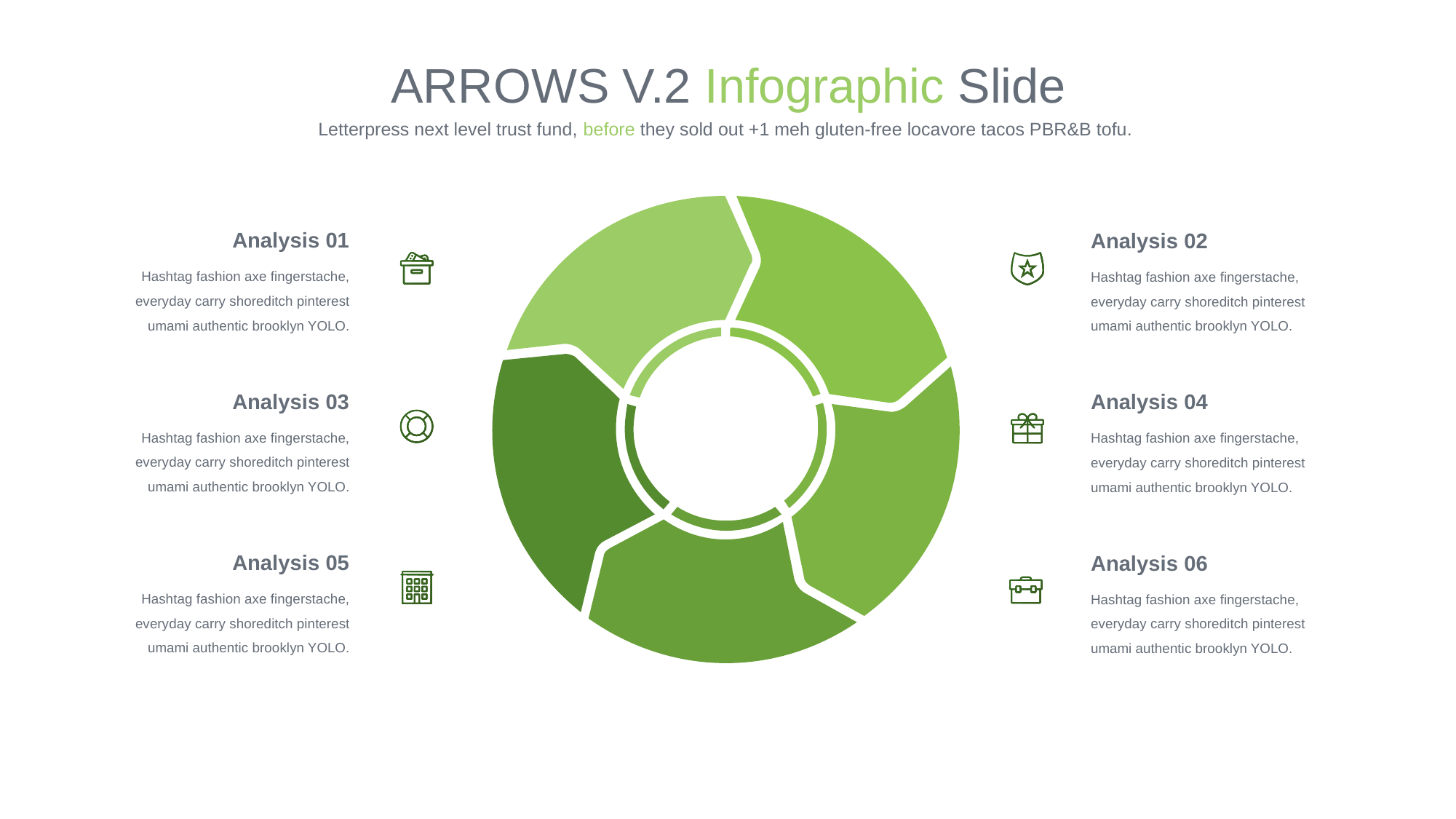

ARROWS V.2 Infographic Slide
Letterpress next level trust fund, before they sold out +1 meh gluten-free locavore tacos PBR&B tofu.

Analysis 01
Hashtag fashion axe fingerstache, everyday carry shoreditch pinterest umami authentic brooklyn YOLO.

Analysis 02
Hashtag fashion axe fingerstache, everyday carry shoreditch pinterest umami authentic brooklyn YOLO.

Analysis 03
Hashtag fashion axe fingerstache, everyday carry shoreditch pinterest umami authentic brooklyn YOLO.

Analysis 04
Hashtag fashion axe fingerstache, everyday carry shoreditch pinterest umami authentic brooklyn YOLO.

Analysis 05
Hashtag fashion axe fingerstache, everyday carry shoreditch pinterest umami authentic brooklyn YOLO.

Analysis 06
Hashtag fashion axe fingerstache, everyday carry shoreditch pinterest umami authentic brooklyn YOLO.